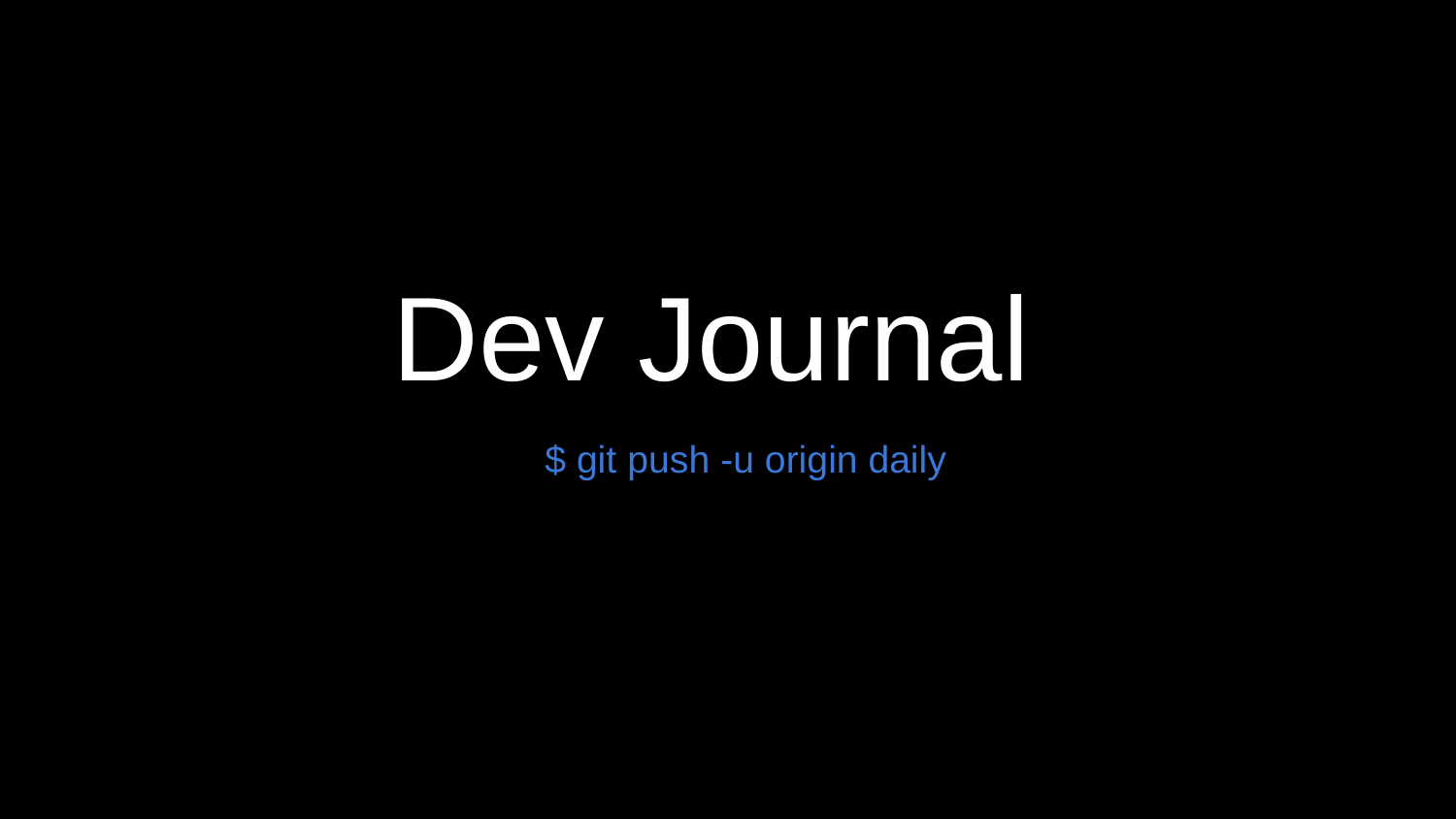

# Dev Journal
$ git push -u origin daily